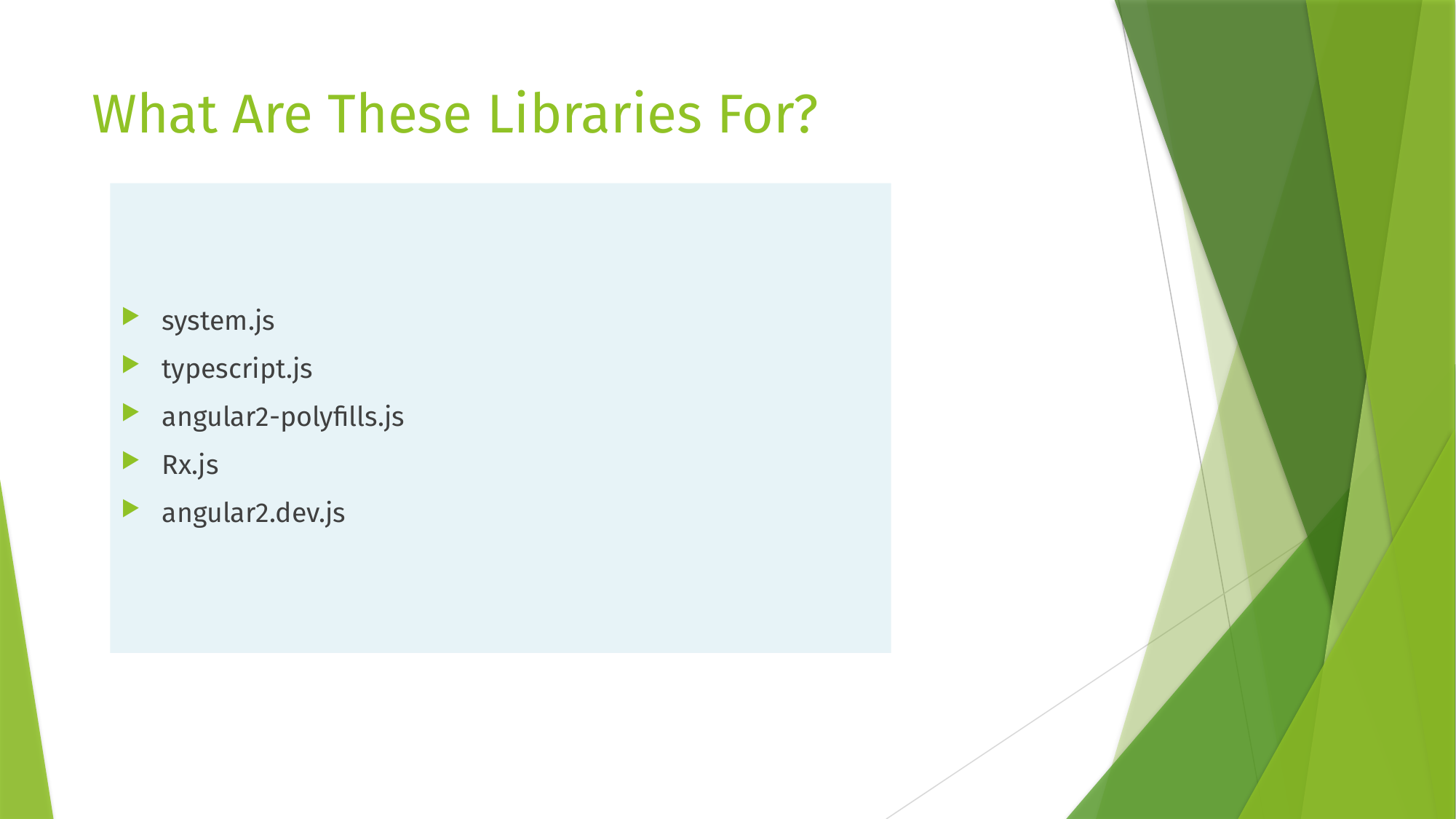

# What Are These Libraries For?

system.js
typescript.js
angular2-polyfills.js
Rx.js
angular2.dev.js